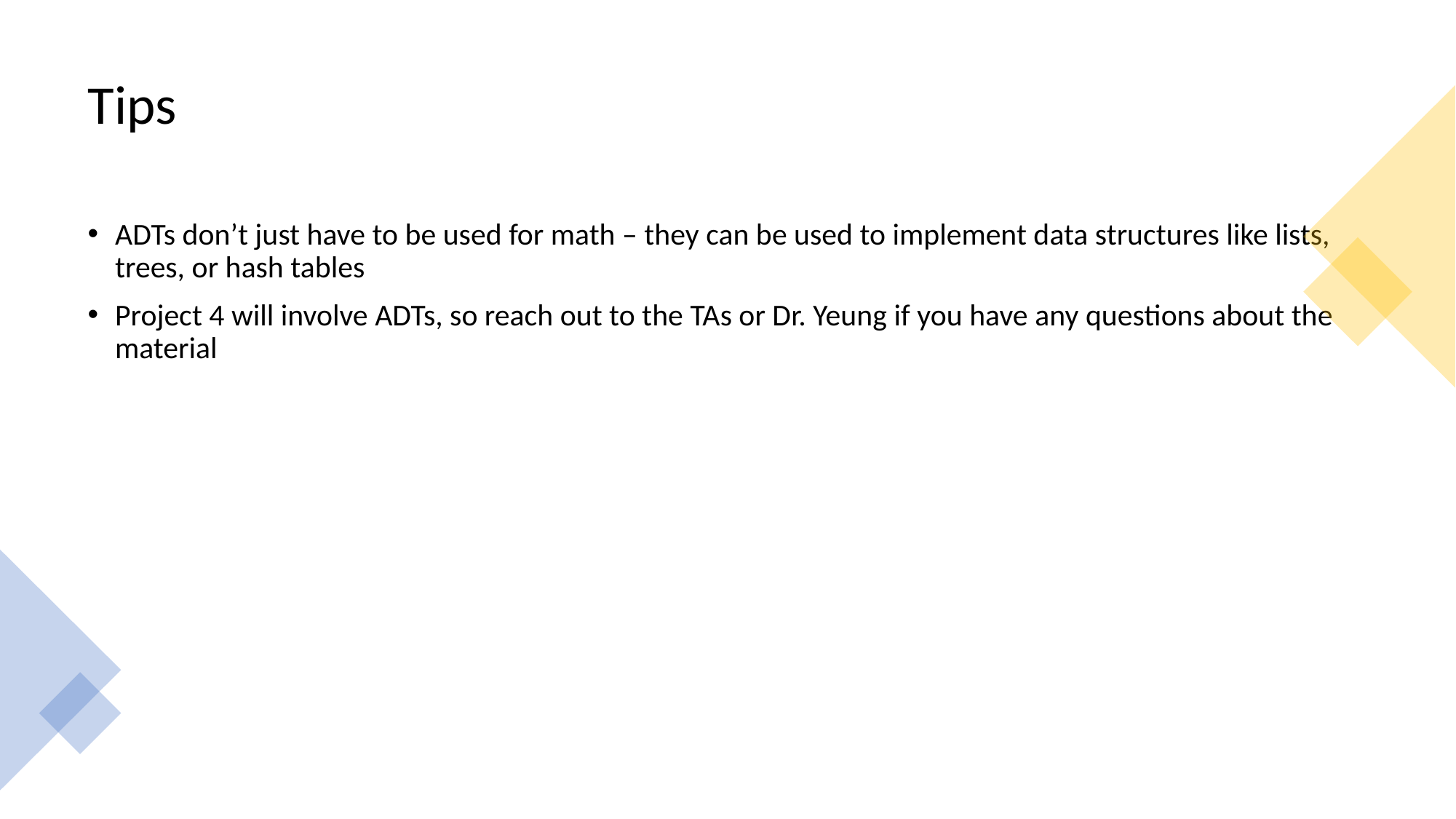

# Tips

ADTs don’t just have to be used for math – they can be used to implement data structures like lists, trees, or hash tables
Project 4 will involve ADTs, so reach out to the TAs or Dr. Yeung if you have any questions about the material